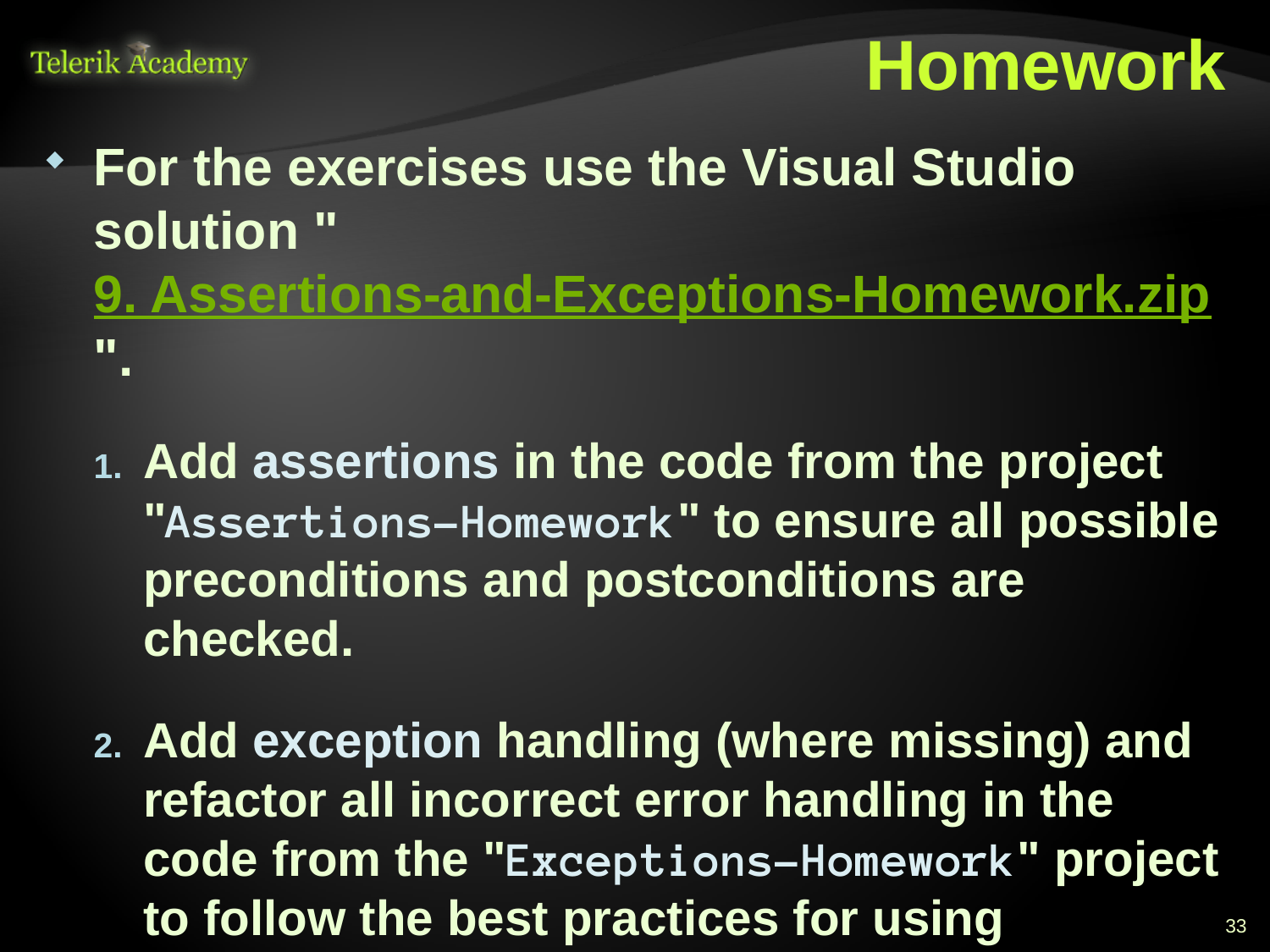

# Homework
For the exercises use the Visual Studio solution "9. Assertions-and-Exceptions-Homework.zip".
Add assertions in the code from the project "Assertions-Homework" to ensure all possible preconditions and postconditions are checked.
Add exception handling (where missing) and refactor all incorrect error handling in the code from the "Exceptions-Homework" project to follow the best practices for using exceptions.
33